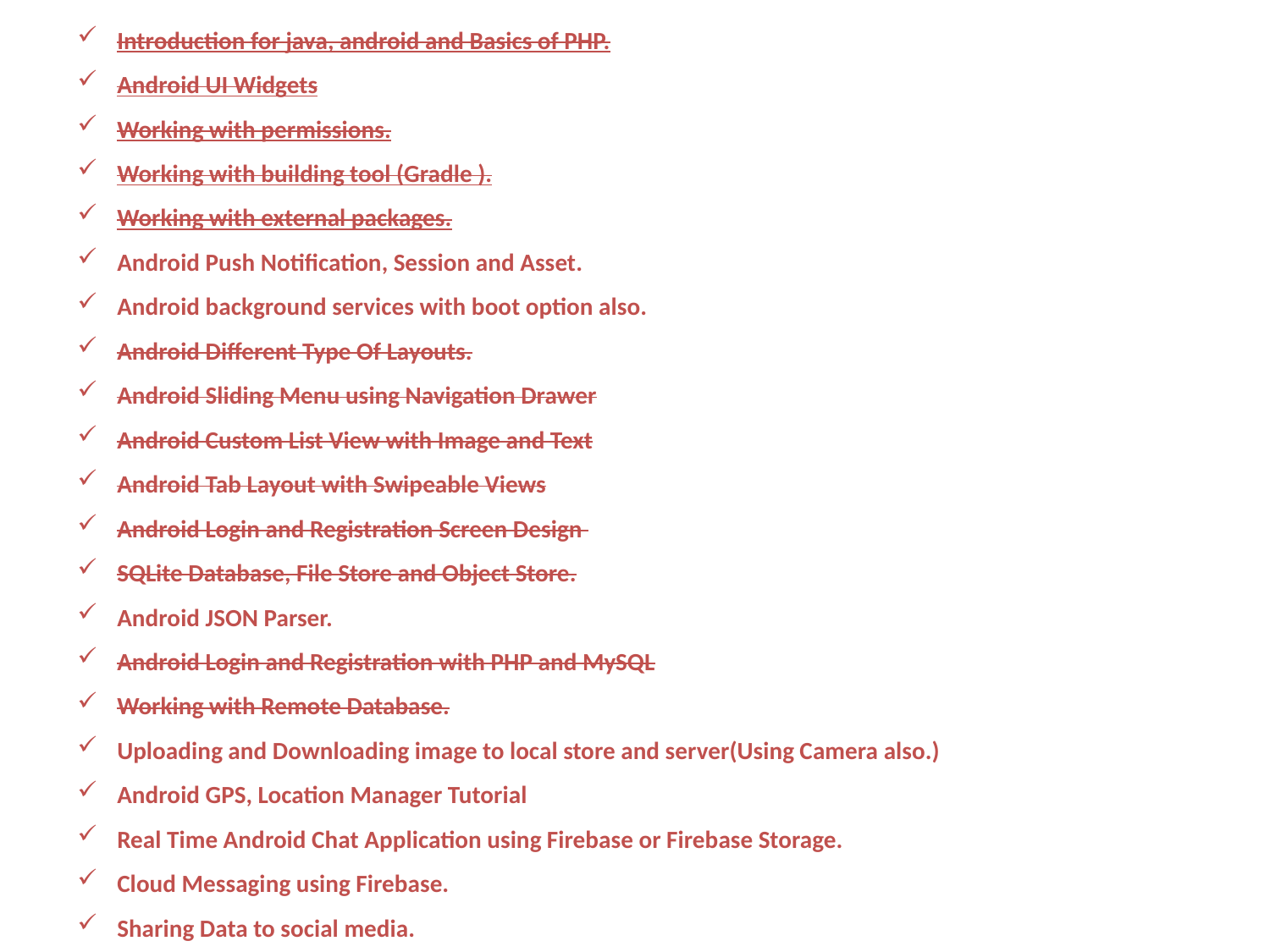

Introduction for java, android and Basics of PHP.
Android UI Widgets
Working with permissions.
Working with building tool (Gradle ).
Working with external packages.
Android Push Notification, Session and Asset.
Android background services with boot option also.
Android Different Type Of Layouts.
Android Sliding Menu using Navigation Drawer
Android Custom List View with Image and Text
Android Tab Layout with Swipeable Views
Android Login and Registration Screen Design
SQLite Database, File Store and Object Store.
Android JSON Parser.
Android Login and Registration with PHP and MySQL
Working with Remote Database.
Uploading and Downloading image to local store and server(Using Camera also.)
Android GPS, Location Manager Tutorial
Real Time Android Chat Application using Firebase or Firebase Storage.
Cloud Messaging using Firebase.
Sharing Data to social media.